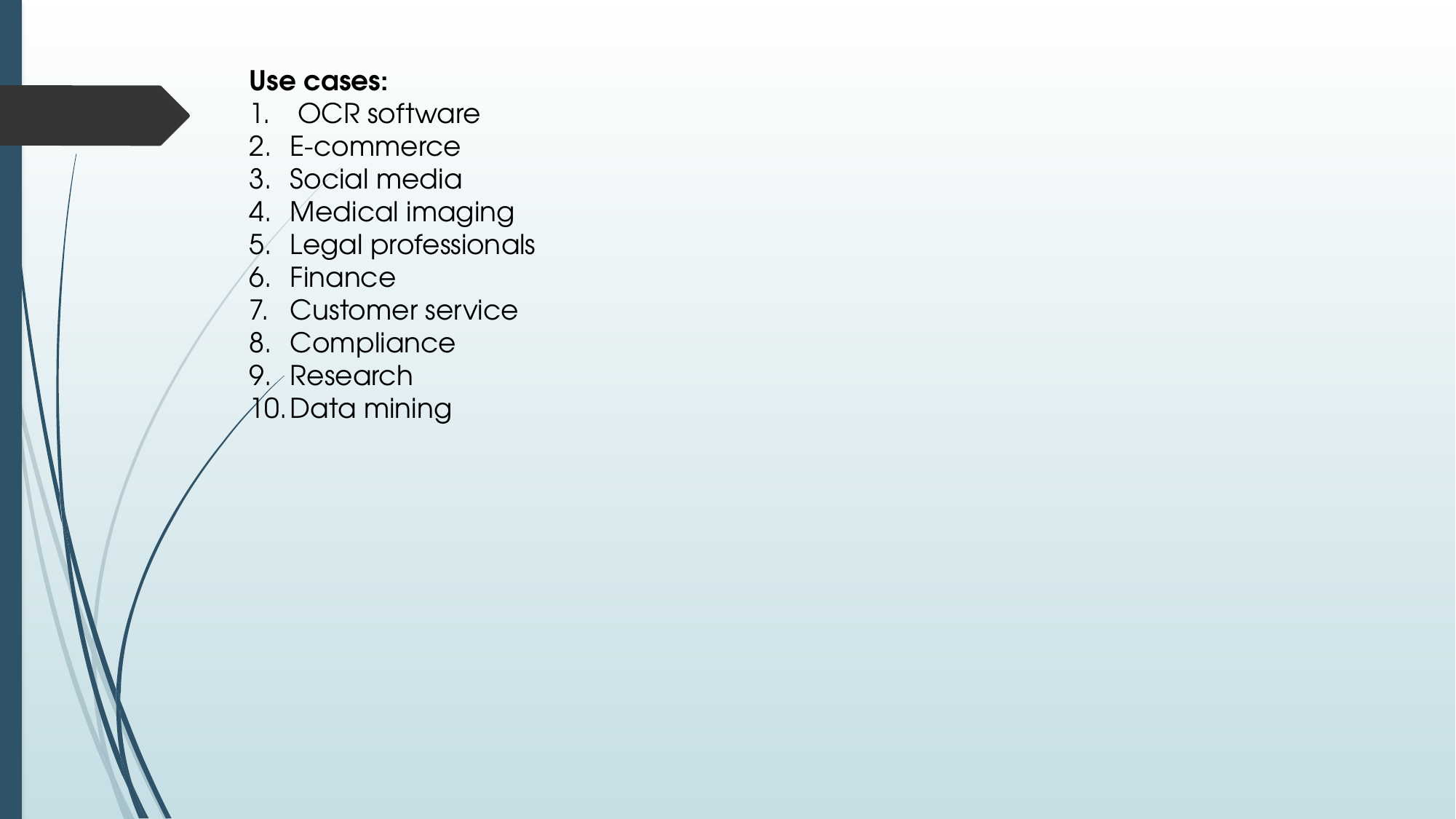

Use cases:
 OCR software
E-commerce
Social media
Medical imaging
Legal professionals
Finance
Customer service
Compliance
Research
Data mining